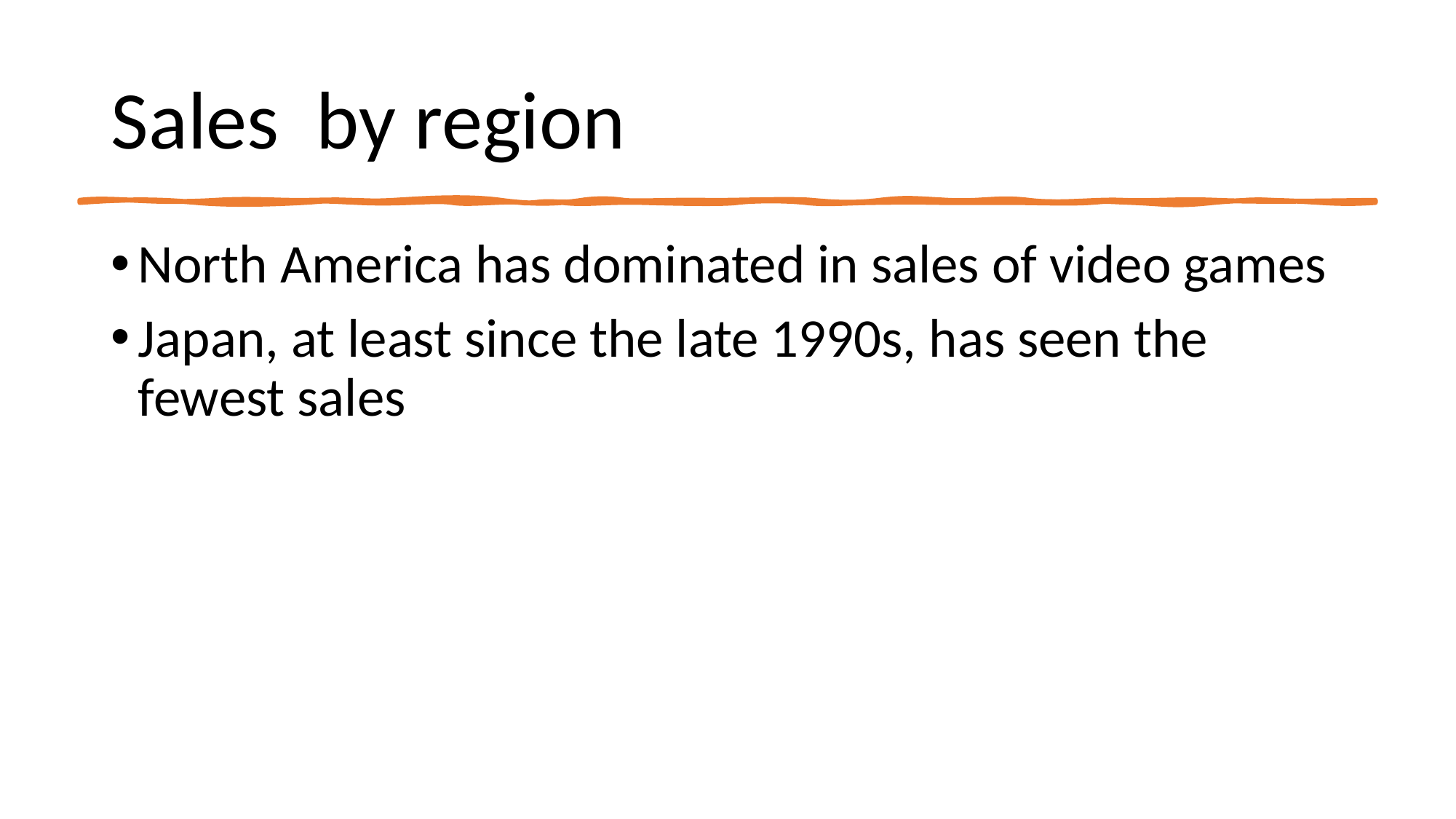

# Sales  by region

North America has dominated in sales of video games
Japan, at least since the late 1990s, has seen the fewest sales